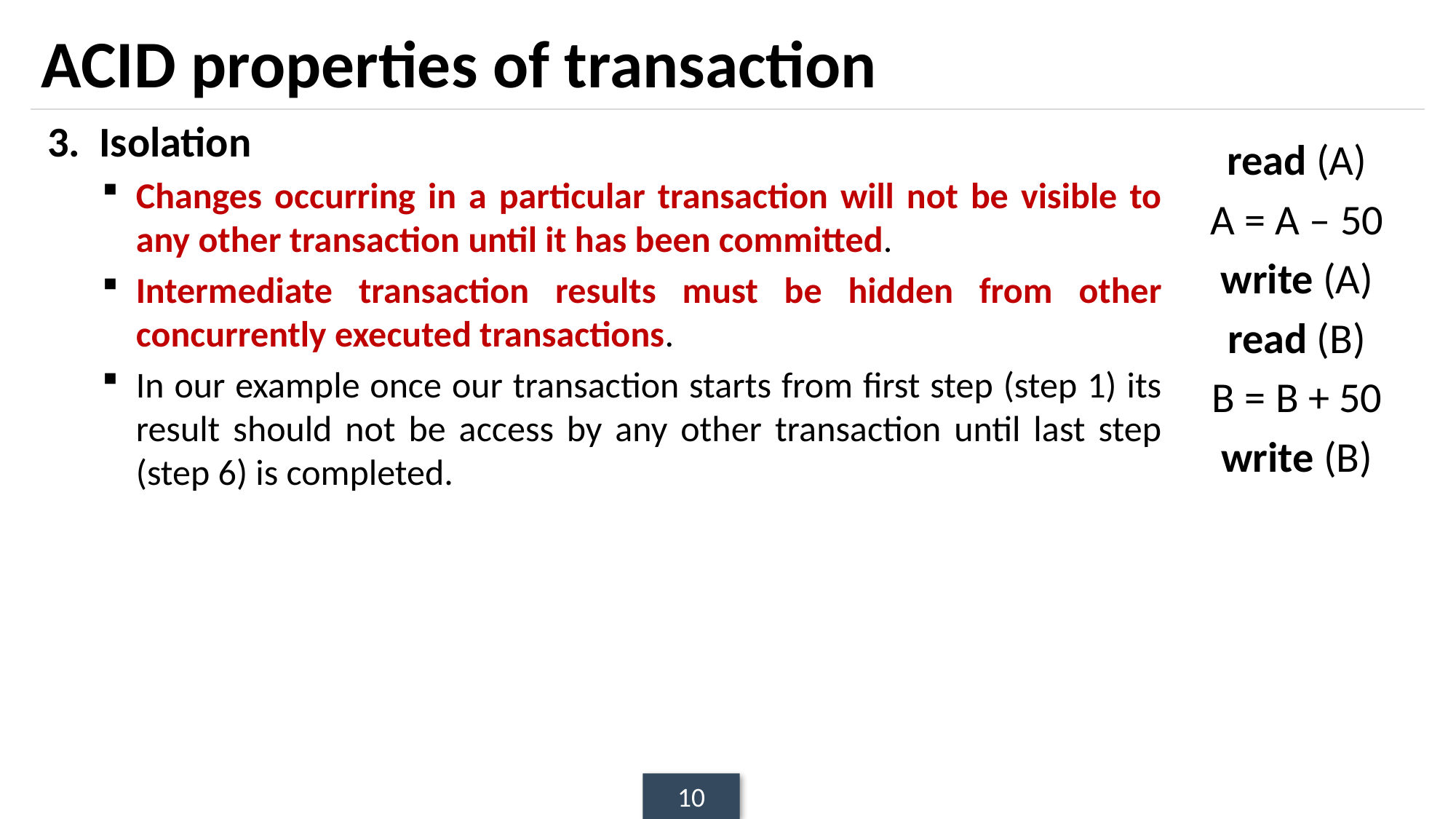

# ACID properties of transaction
3.  Isolation
Changes occurring in a particular transaction will not be visible to any other transaction until it has been committed.
Intermediate transaction results must be hidden from other concurrently executed transactions.
In our example once our transaction starts from first step (step 1) its result should not be access by any other transaction until last step (step 6) is completed.

read (A)
A = A – 50
write (A)
read (B)
B = B + 50
write (B)